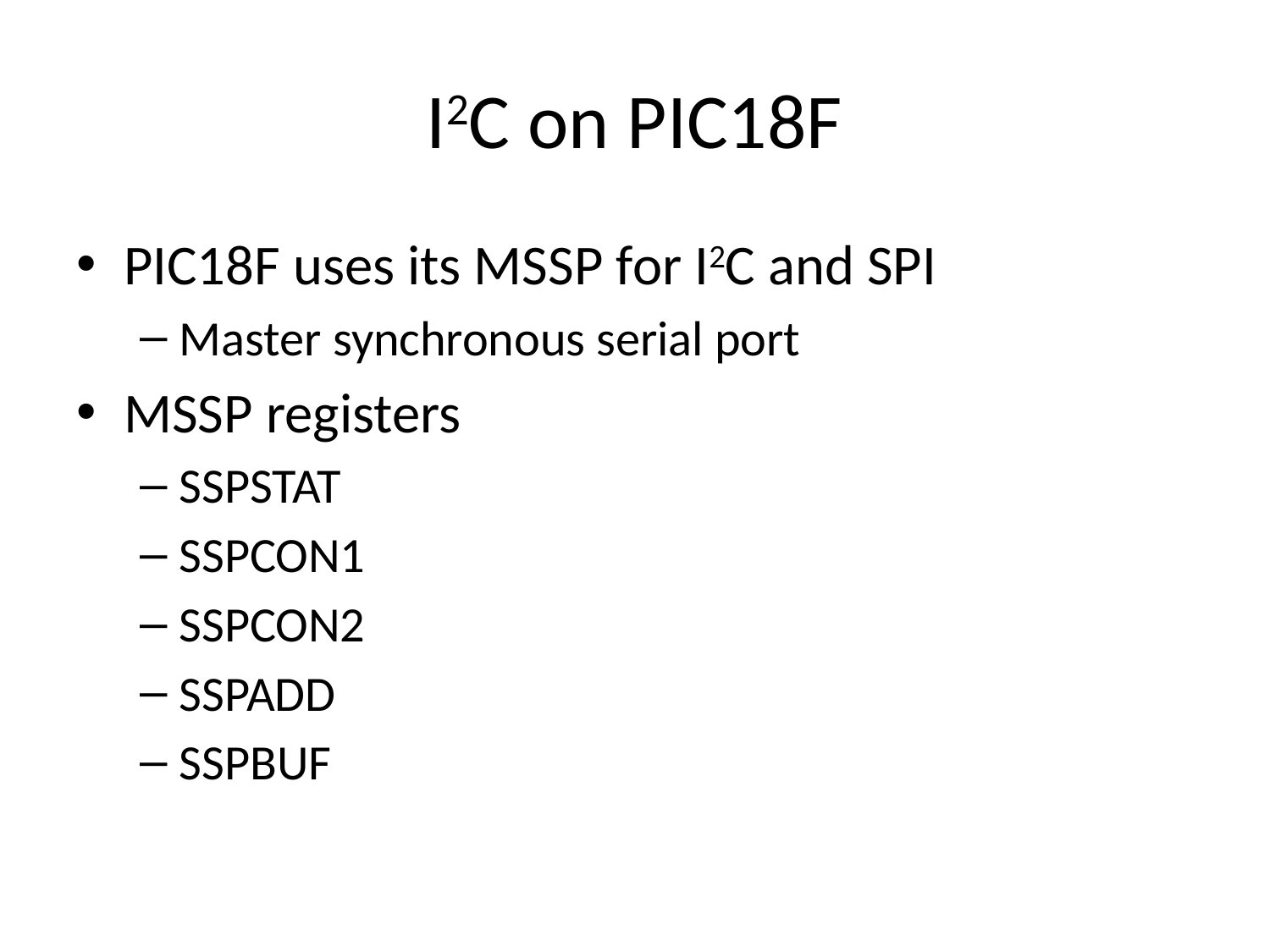

# I2C on PIC18F
PIC18F uses its MSSP for I2C and SPI
Master synchronous serial port
MSSP registers
SSPSTAT
SSPCON1
SSPCON2
SSPADD
SSPBUF